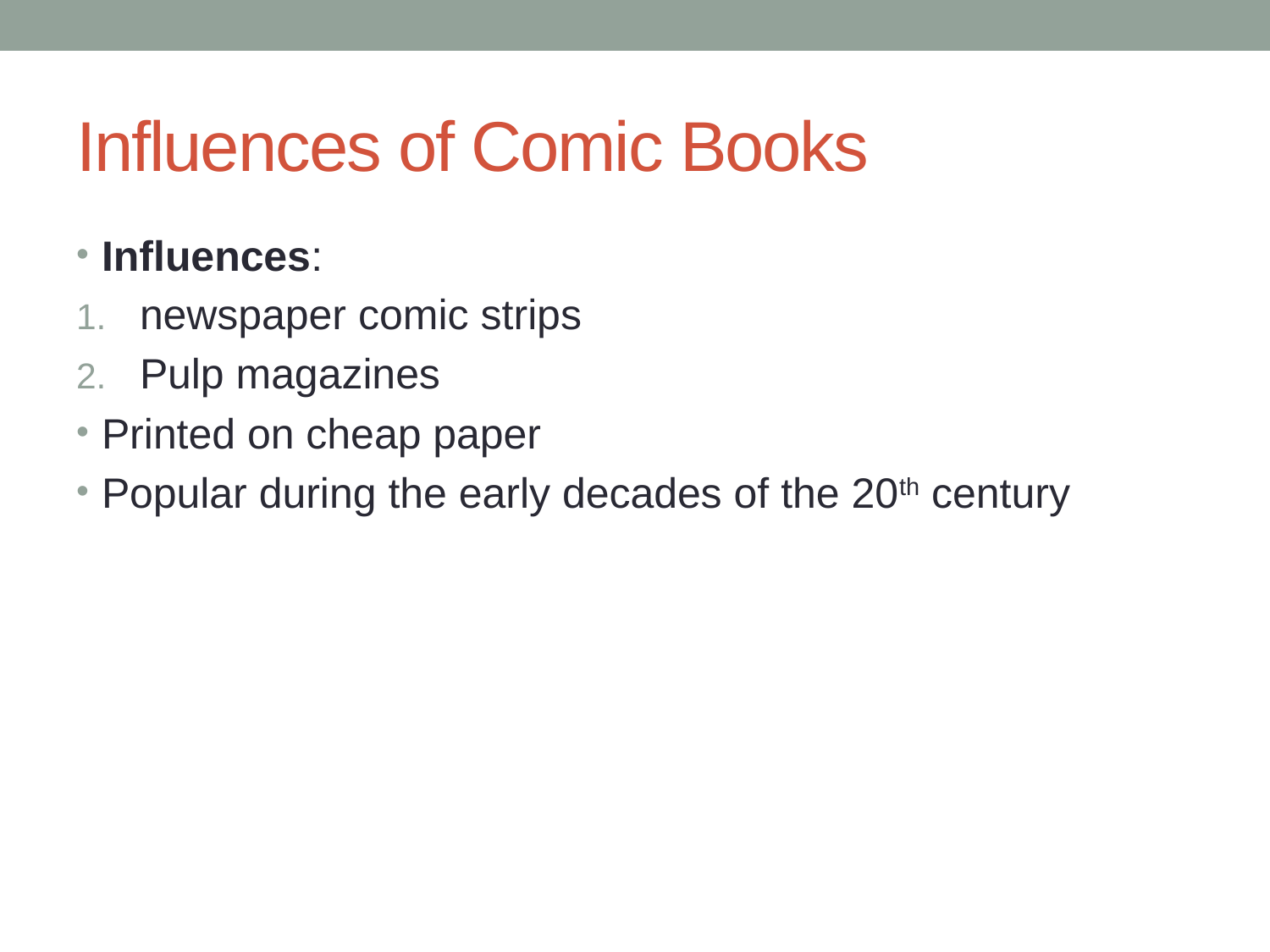

# Influences of Comic Books
Influences:
newspaper comic strips
Pulp magazines
Printed on cheap paper
Popular during the early decades of the 20th century